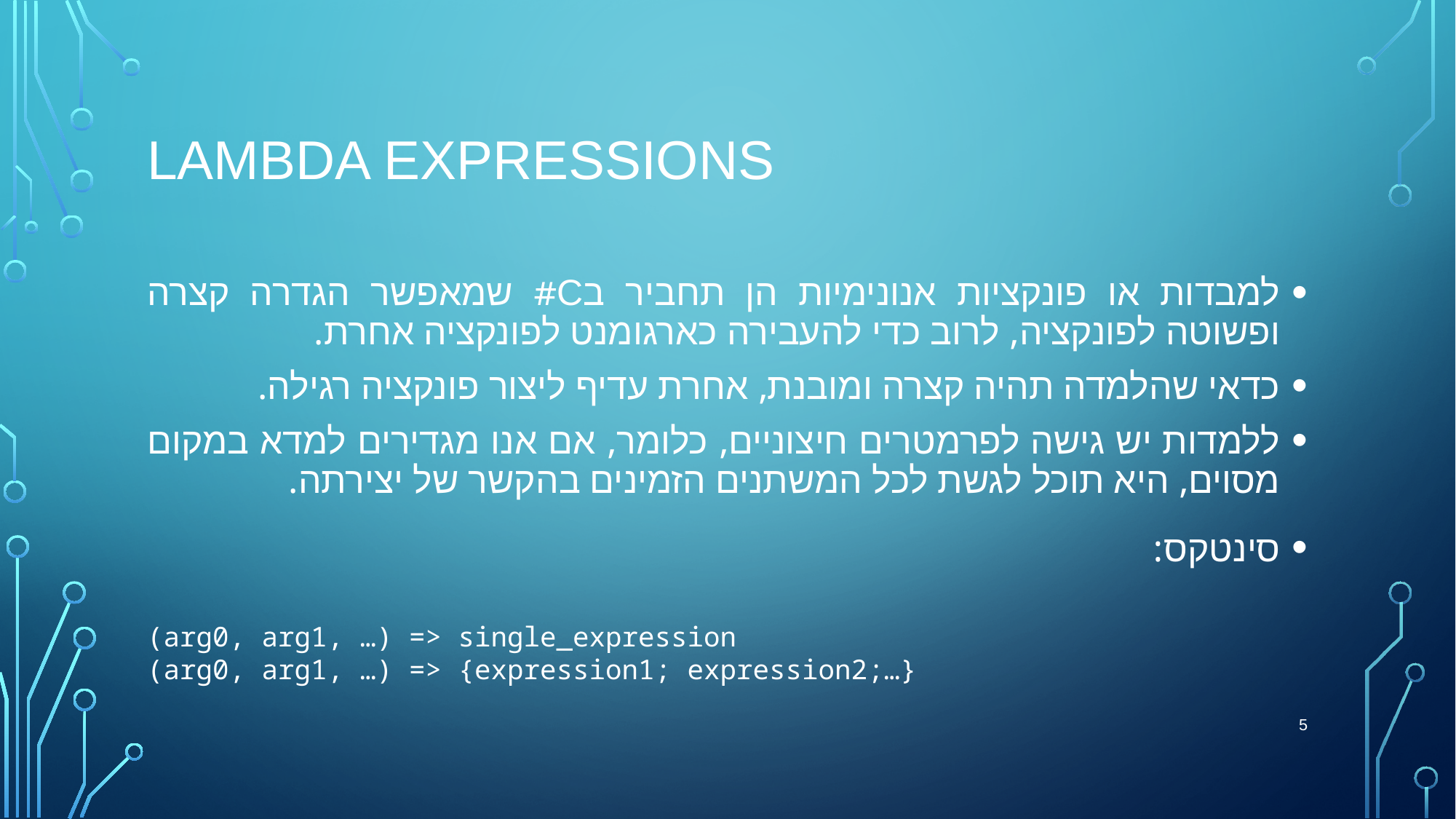

# Lambda ExpressionS
למבדות או פונקציות אנונימיות הן תחביר בC# שמאפשר הגדרה קצרה ופשוטה לפונקציה, לרוב כדי להעבירה כארגומנט לפונקציה אחרת.
כדאי שהלמדה תהיה קצרה ומובנת, אחרת עדיף ליצור פונקציה רגילה.
ללמדות יש גישה לפרמטרים חיצוניים, כלומר, אם אנו מגדירים למדא במקום מסוים, היא תוכל לגשת לכל המשתנים הזמינים בהקשר של יצירתה.
סינטקס:
(arg0, arg1, …) => single_expression
(arg0, arg1, …) => {expression1; expression2;…}
5